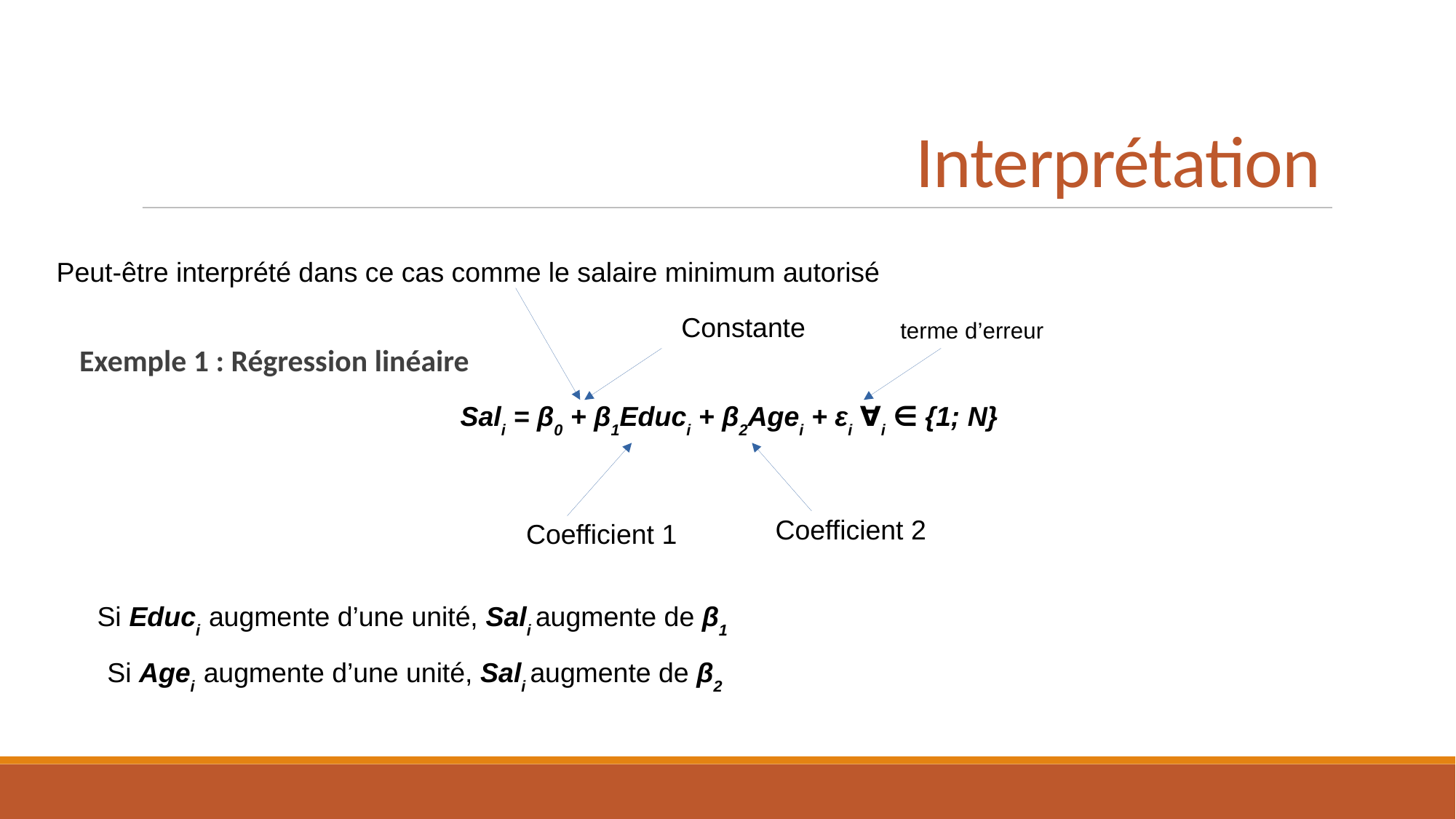

Interprétation
Peut-être interprété dans ce cas comme le salaire minimum autorisé

Constante

terme d’erreur

Exemple 1 : Régression linéaire
    Sali = β0 + β1Educi + β2Agei + εi ∀i ∈ {1; N}

Coefficient 2
Coefficient 1
Si Educi  augmente d’une unité, Sali augmente de β1
Si Agei  augmente d’une unité, Sali augmente de β2